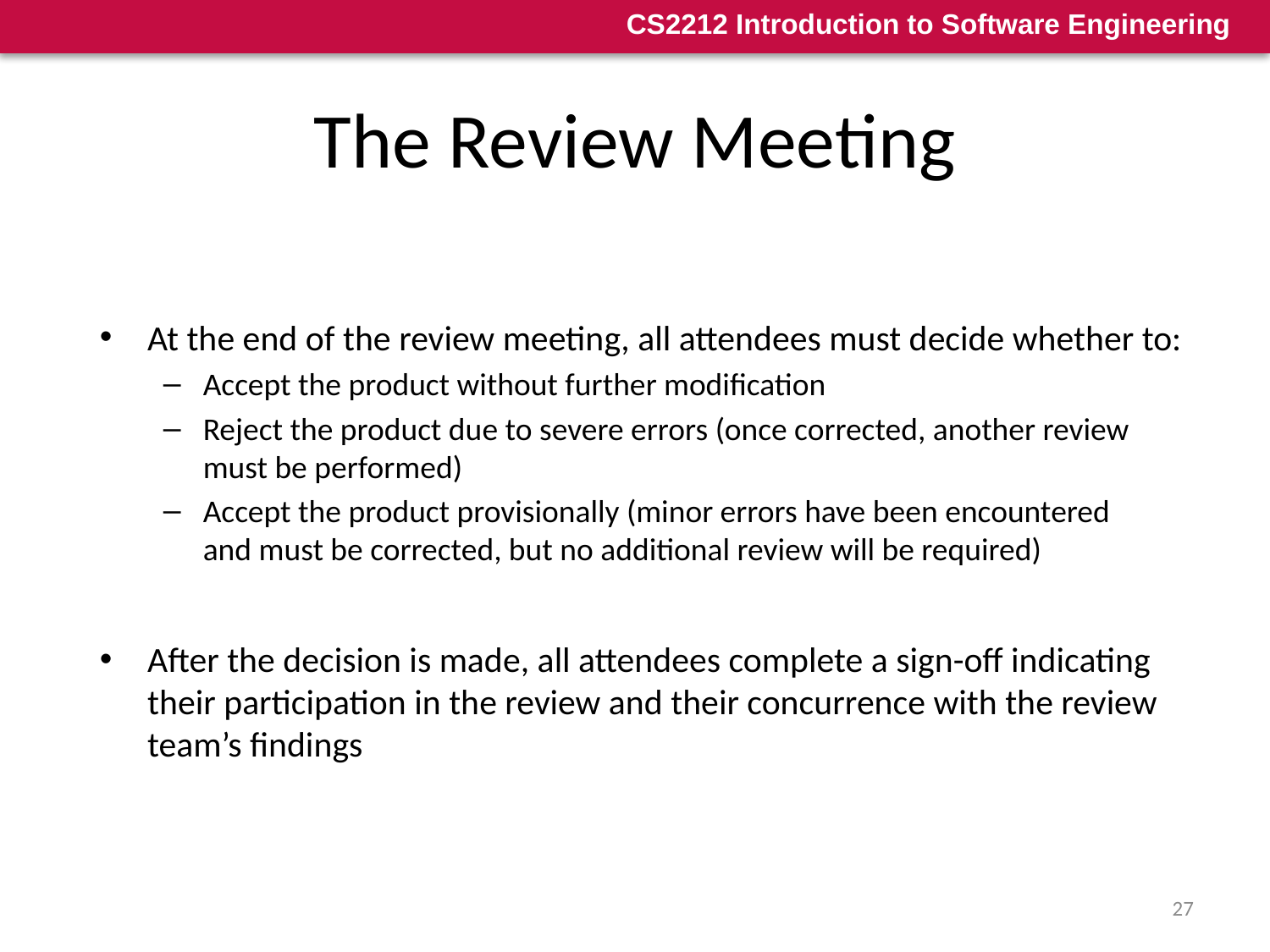

# The Review Meeting
At the end of the review meeting, all attendees must decide whether to:
Accept the product without further modification
Reject the product due to severe errors (once corrected, another review
must be performed)
Accept the product provisionally (minor errors have been encountered
and must be corrected, but no additional review will be required)

After the decision is made, all attendees complete a sign-off indicating their participation in the review and their concurrence with the review team’s findings
27